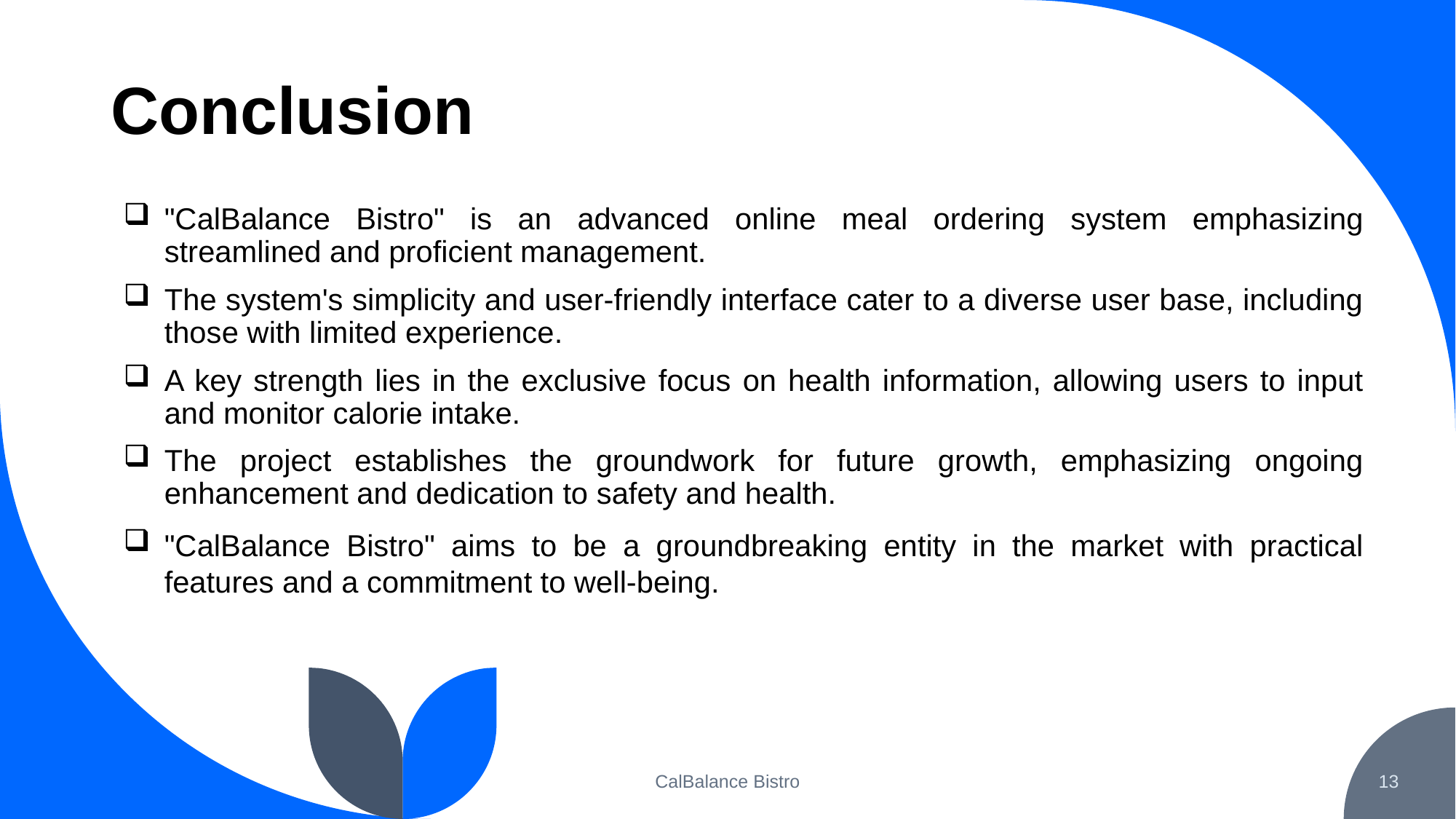

# Conclusion
"CalBalance Bistro" is an advanced online meal ordering system emphasizing streamlined and proficient management.
The system's simplicity and user-friendly interface cater to a diverse user base, including those with limited experience.
A key strength lies in the exclusive focus on health information, allowing users to input and monitor calorie intake.
The project establishes the groundwork for future growth, emphasizing ongoing enhancement and dedication to safety and health.
"CalBalance Bistro" aims to be a groundbreaking entity in the market with practical features and a commitment to well-being.
CalBalance Bistro
13